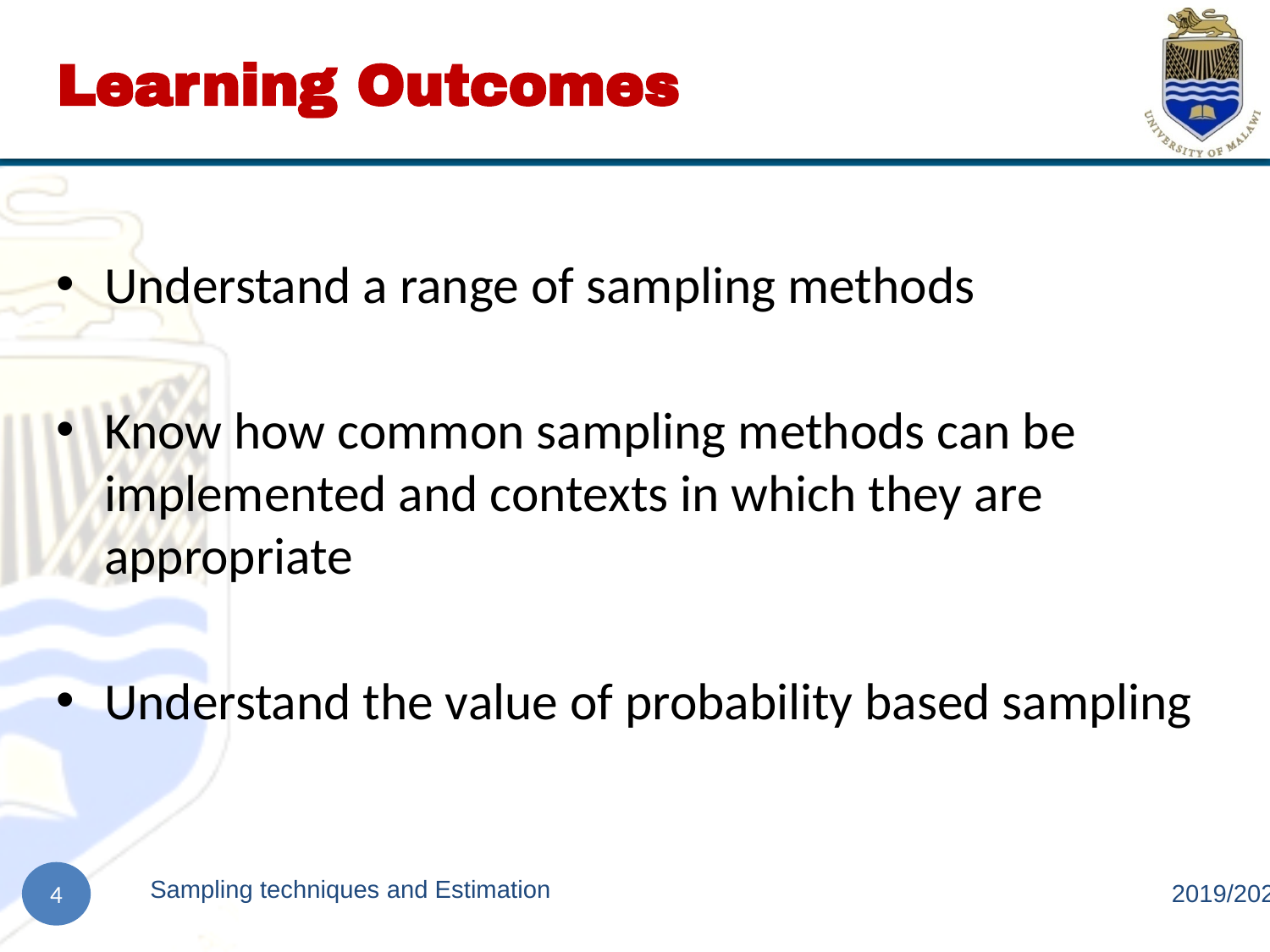

# Learning Outcomes

Understand a range of sampling methods

Know how common sampling methods can be implemented and contexts in which they are appropriate

Understand the value of probability based sampling

Sampling techniques and Estimation
2019/2020
4